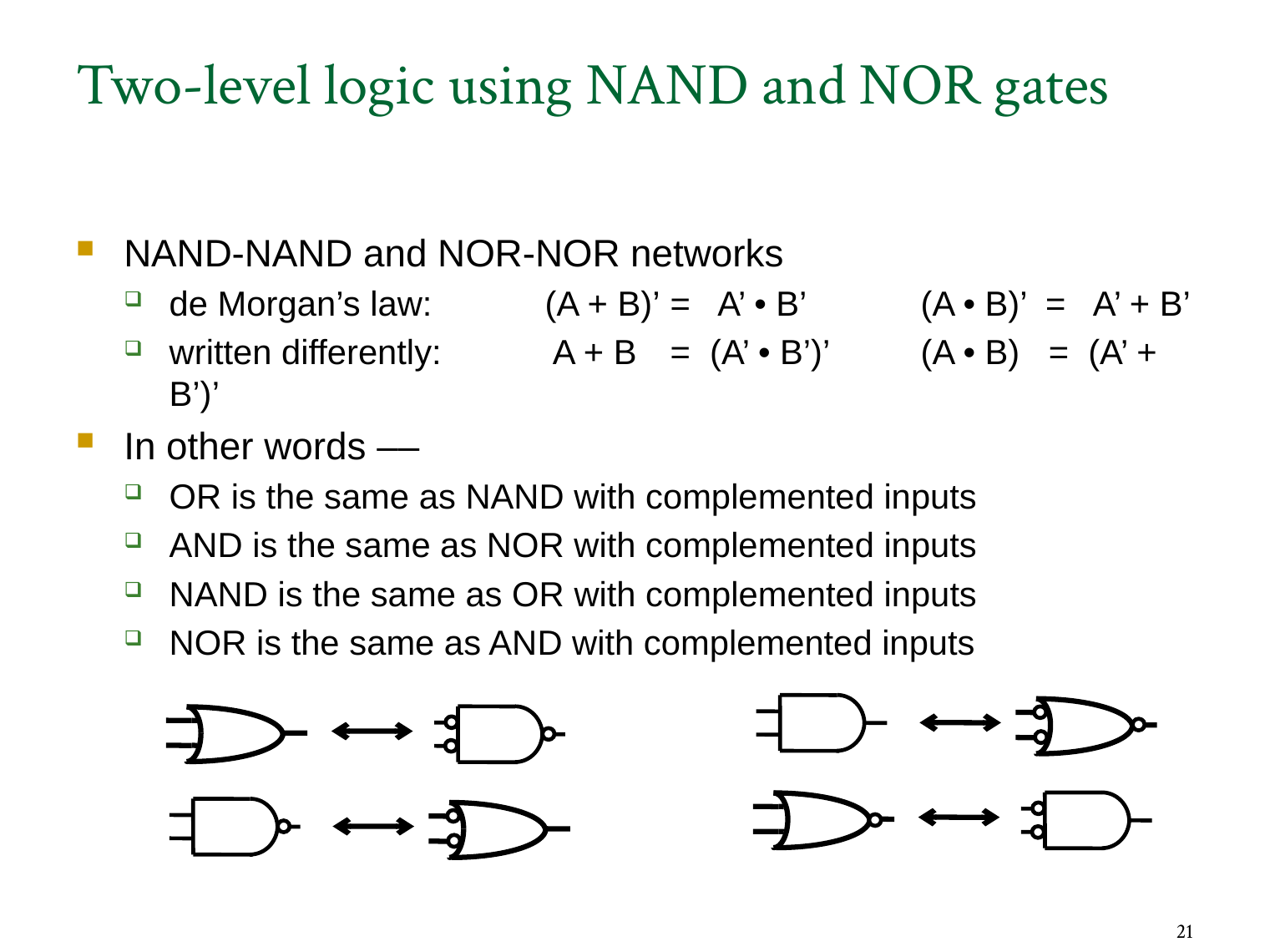

# Two-level logic using NAND and NOR gates
NAND-NAND and NOR-NOR networks
de Morgan’s law:	(A + B)’	=   A’ • B’	(A • B)’  =   A’ + B’
written differently:	 A + B	=  (A’ • B’)’	(A • B)   =  (A’ + B’)’
In other words ––
OR is the same as NAND with complemented inputs
AND is the same as NOR with complemented inputs
NAND is the same as OR with complemented inputs
NOR is the same as AND with complemented inputs

21